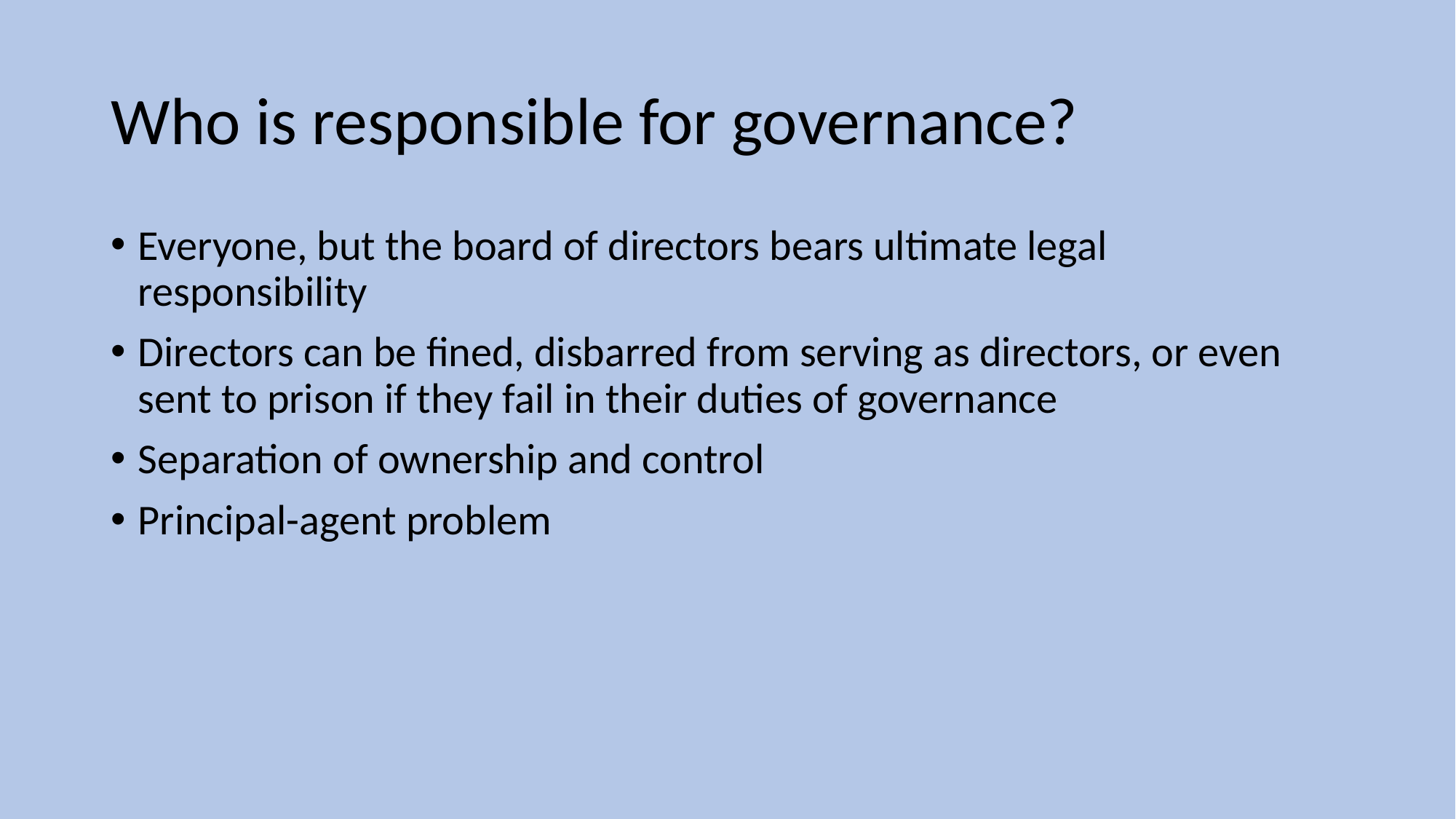

# Who is responsible for governance?
Everyone, but the board of directors bears ultimate legal responsibility
Directors can be fined, disbarred from serving as directors, or even sent to prison if they fail in their duties of governance
Separation of ownership and control
Principal-agent problem